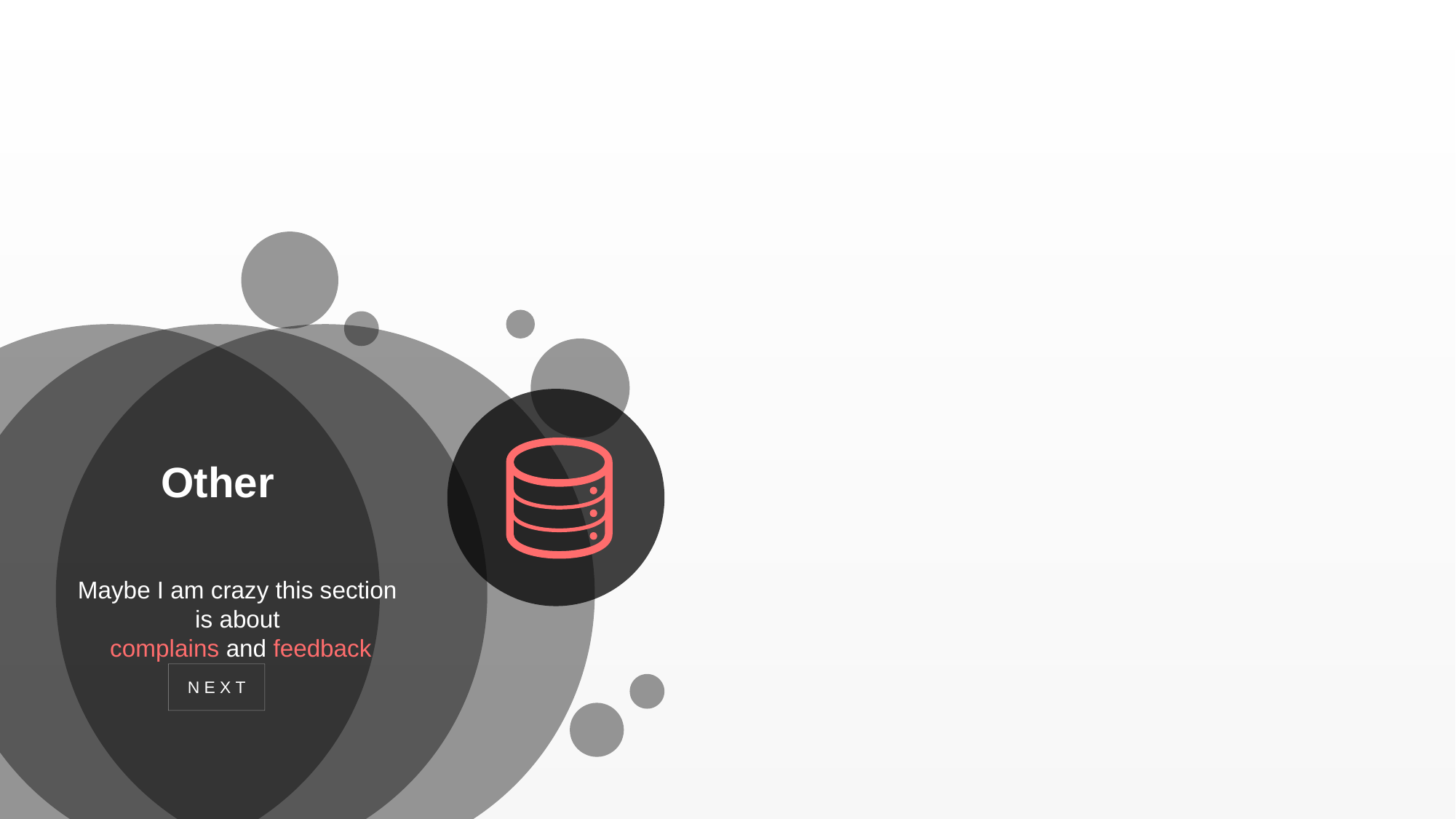

Other
Maybe I am crazy this section
is about
complains and feedback

NEXT